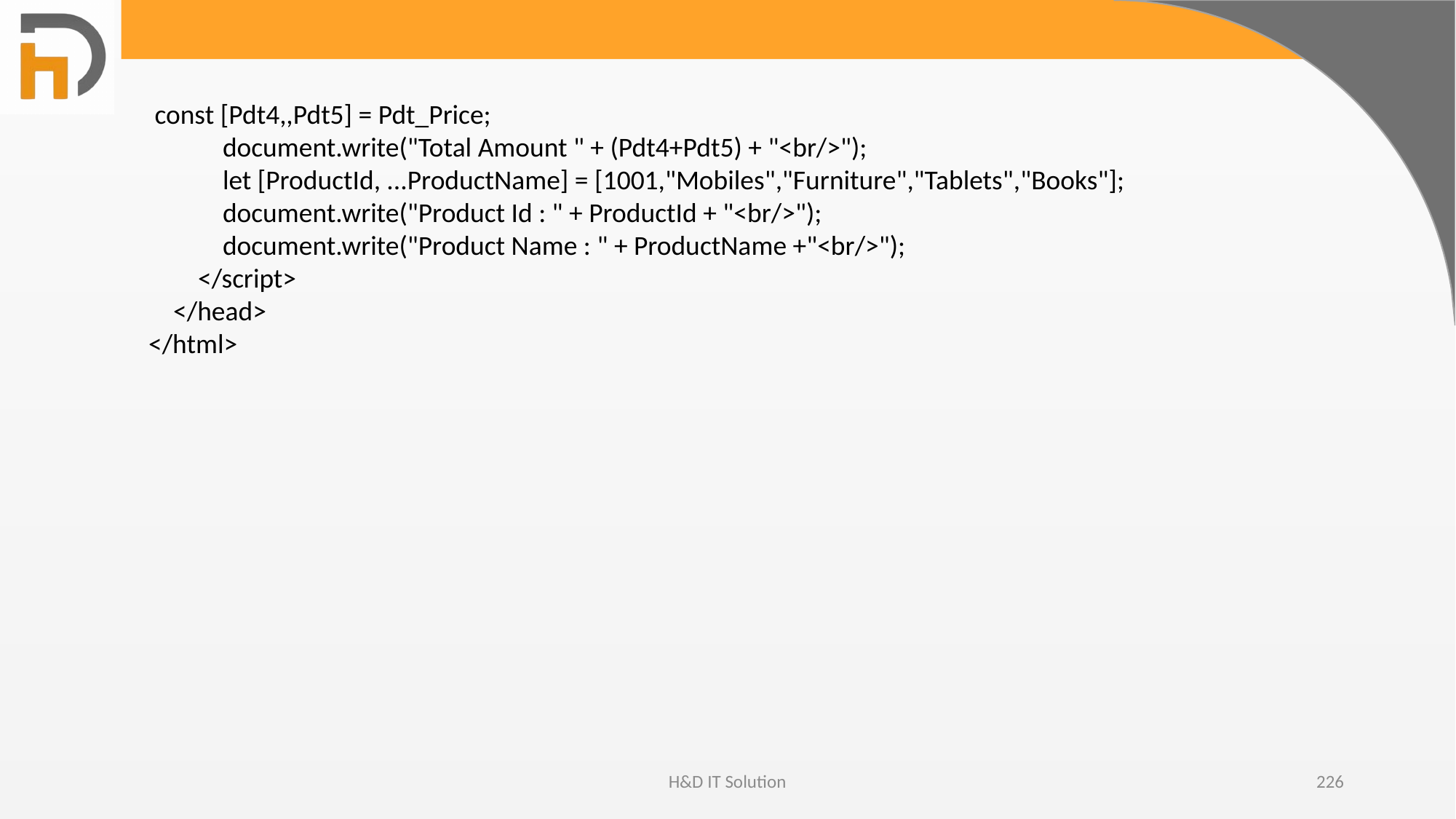

const [Pdt4,,Pdt5] = Pdt_Price;
            document.write("Total Amount " + (Pdt4+Pdt5) + "<br/>");
            let [ProductId, ...ProductName] = [1001,"Mobiles","Furniture","Tablets","Books"];
            document.write("Product Id : " + ProductId + "<br/>");
            document.write("Product Name : " + ProductName +"<br/>");
        </script>
    </head>
</html>
H&D IT Solution
226